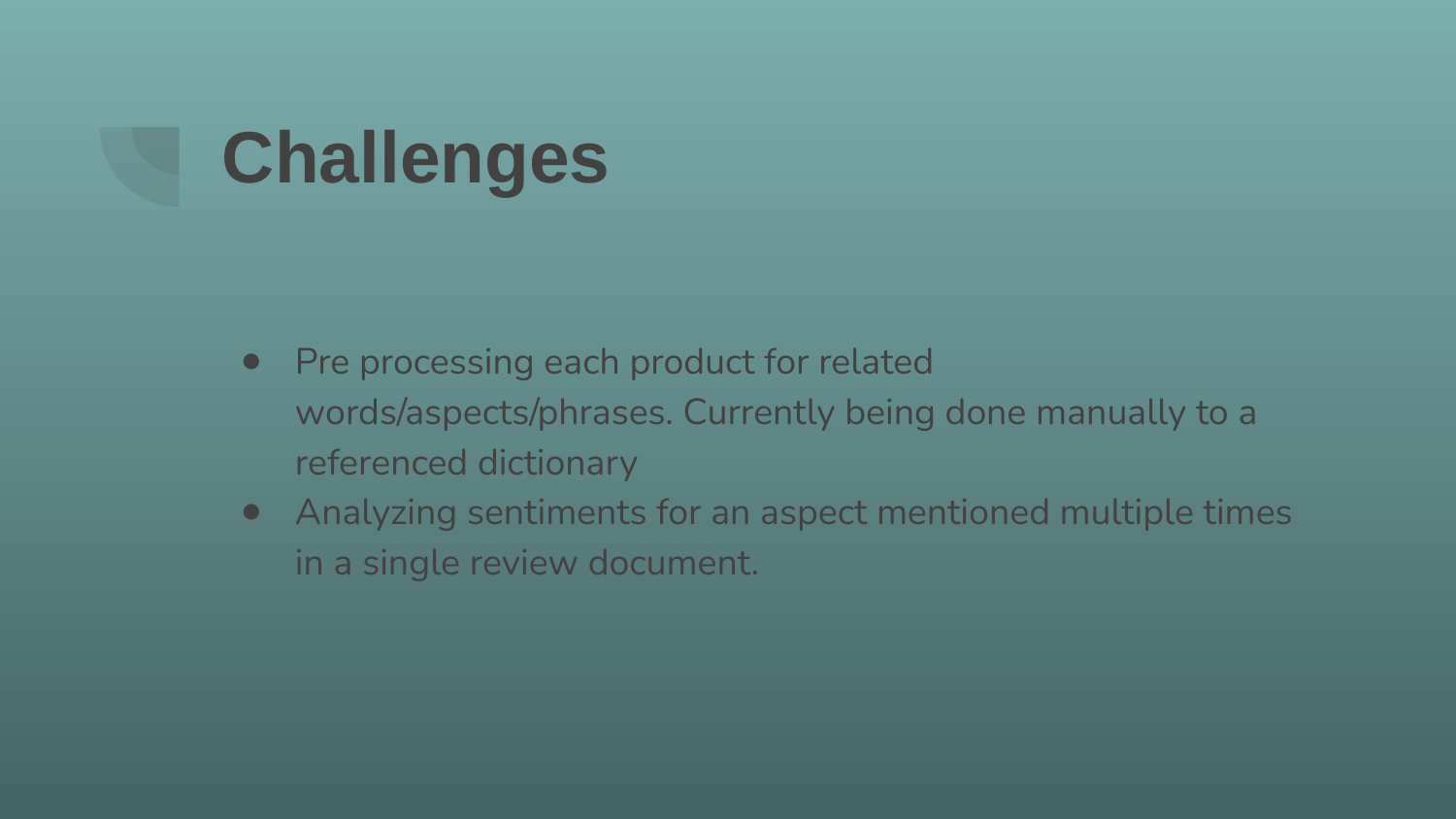

# Challenges
Pre processing each product for related words/aspects/phrases. Currently being done manually to a referenced dictionary
Analyzing sentiments for an aspect mentioned multiple times in a single review document.